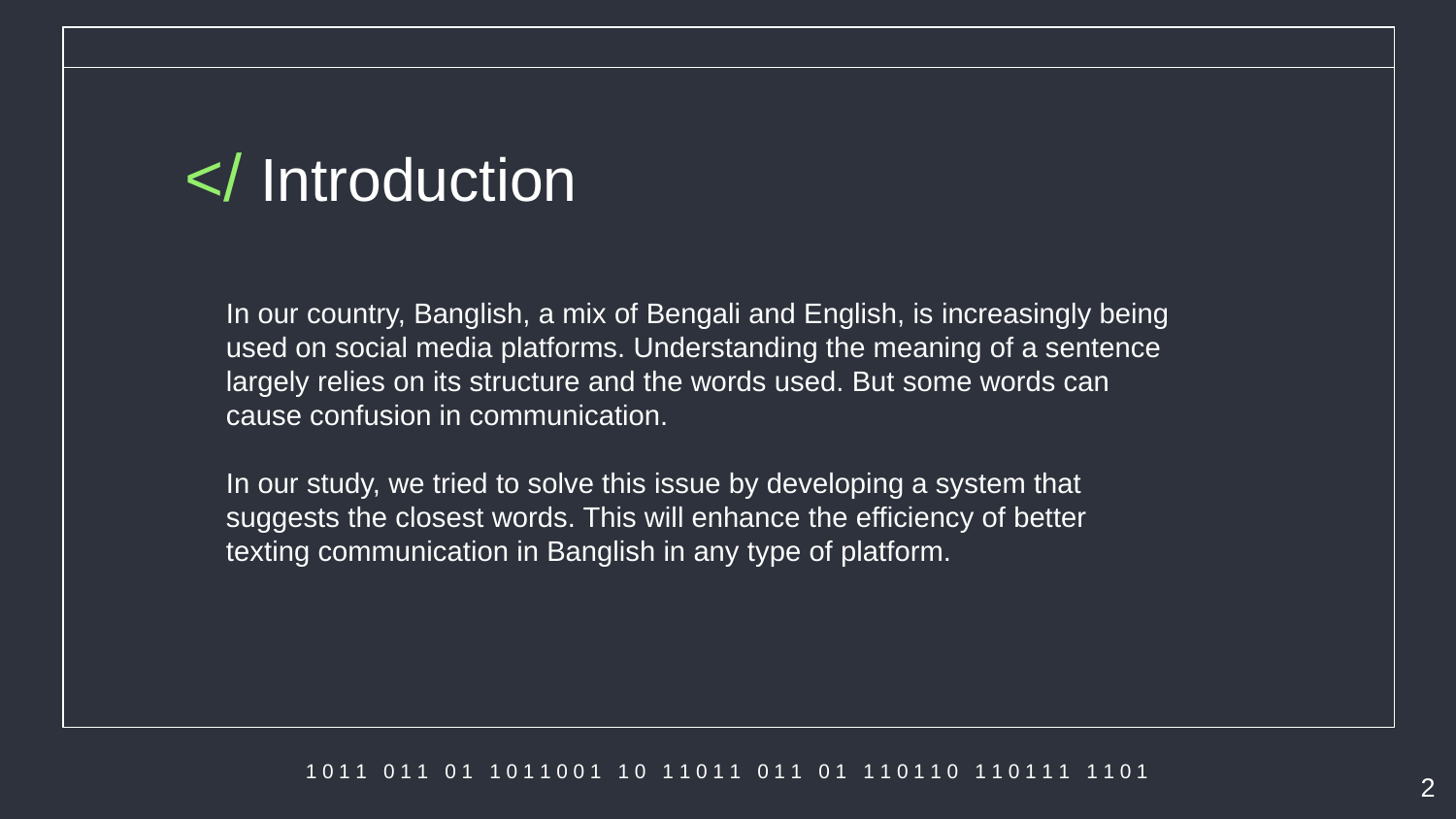

</ Introduction
In our country, Banglish, a mix of Bengali and English, is increasingly being used on social media platforms. Understanding the meaning of a sentence largely relies on its structure and the words used. But some words can cause confusion in communication.

In our study, we tried to solve this issue by developing a system that suggests the closest words. This will enhance the efficiency of better texting communication in Banglish in any type of platform.

2